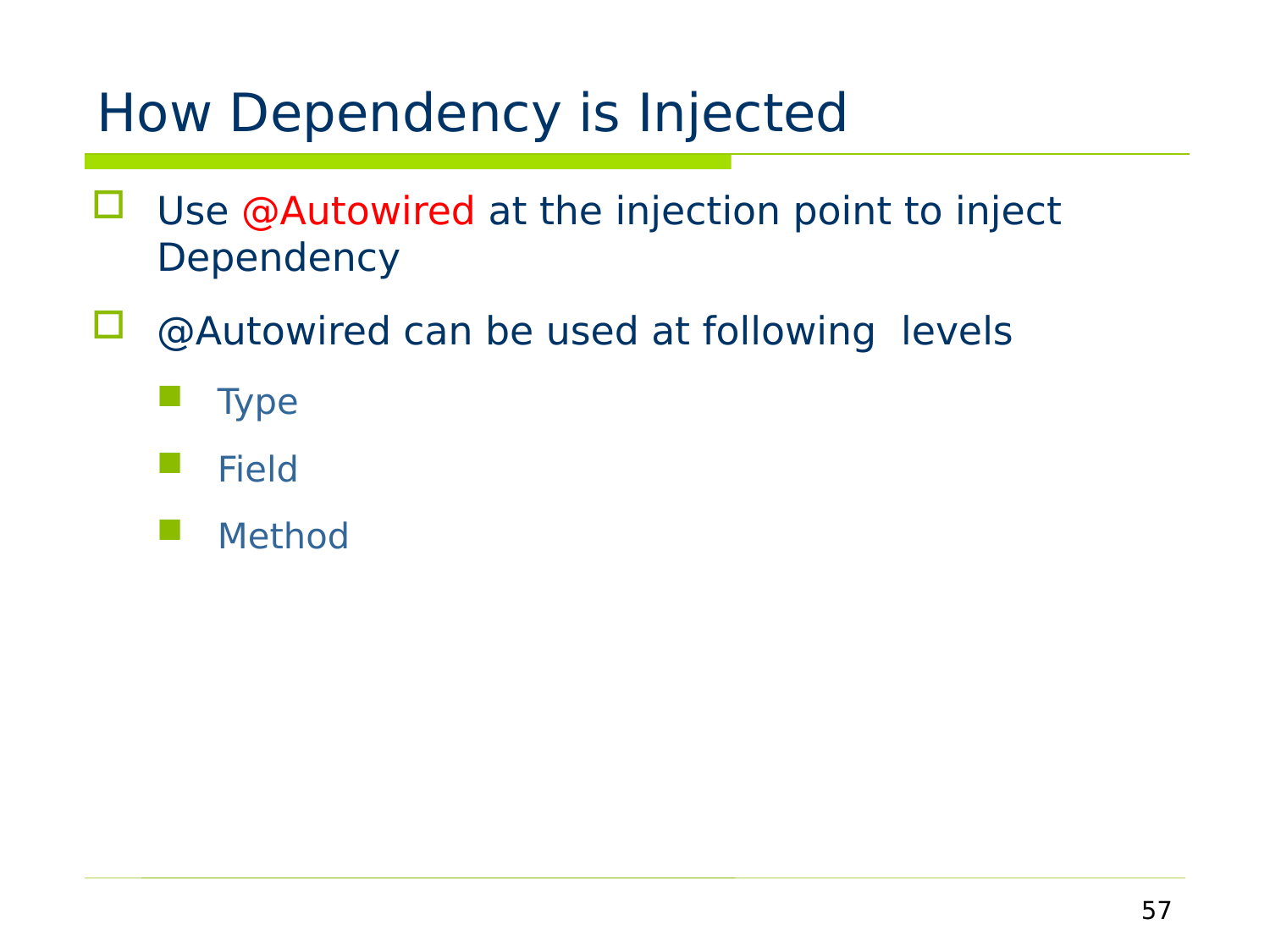

# How Dependency is Injected
Use @Autowired at the injection point to inject Dependency
@Autowired can be used at following  levels
Type
Field
Method
57